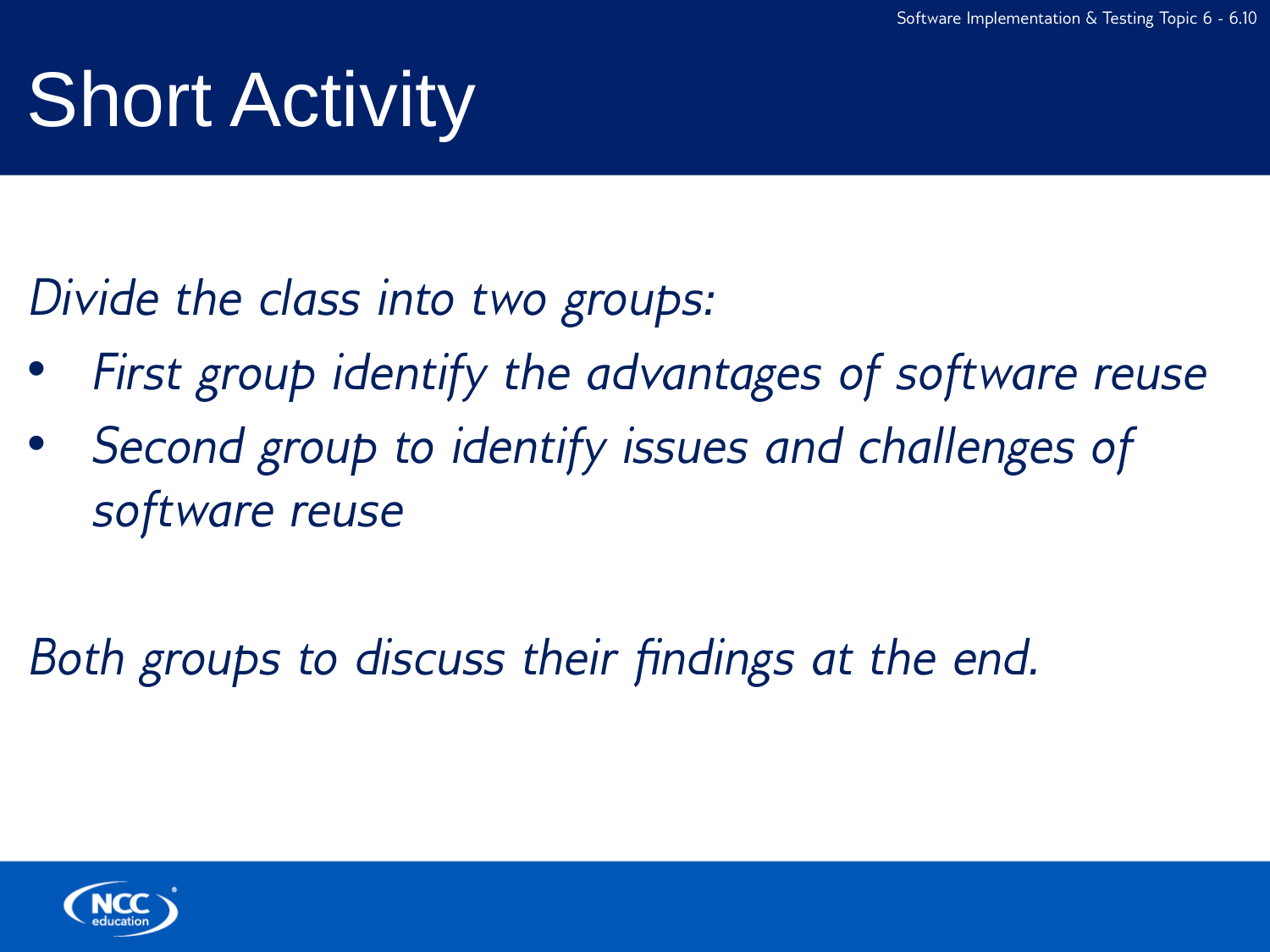

# Short Activity
Divide the class into two groups:
First group identify the advantages of software reuse
Second group to identify issues and challenges of software reuse

Both groups to discuss their findings at the end.